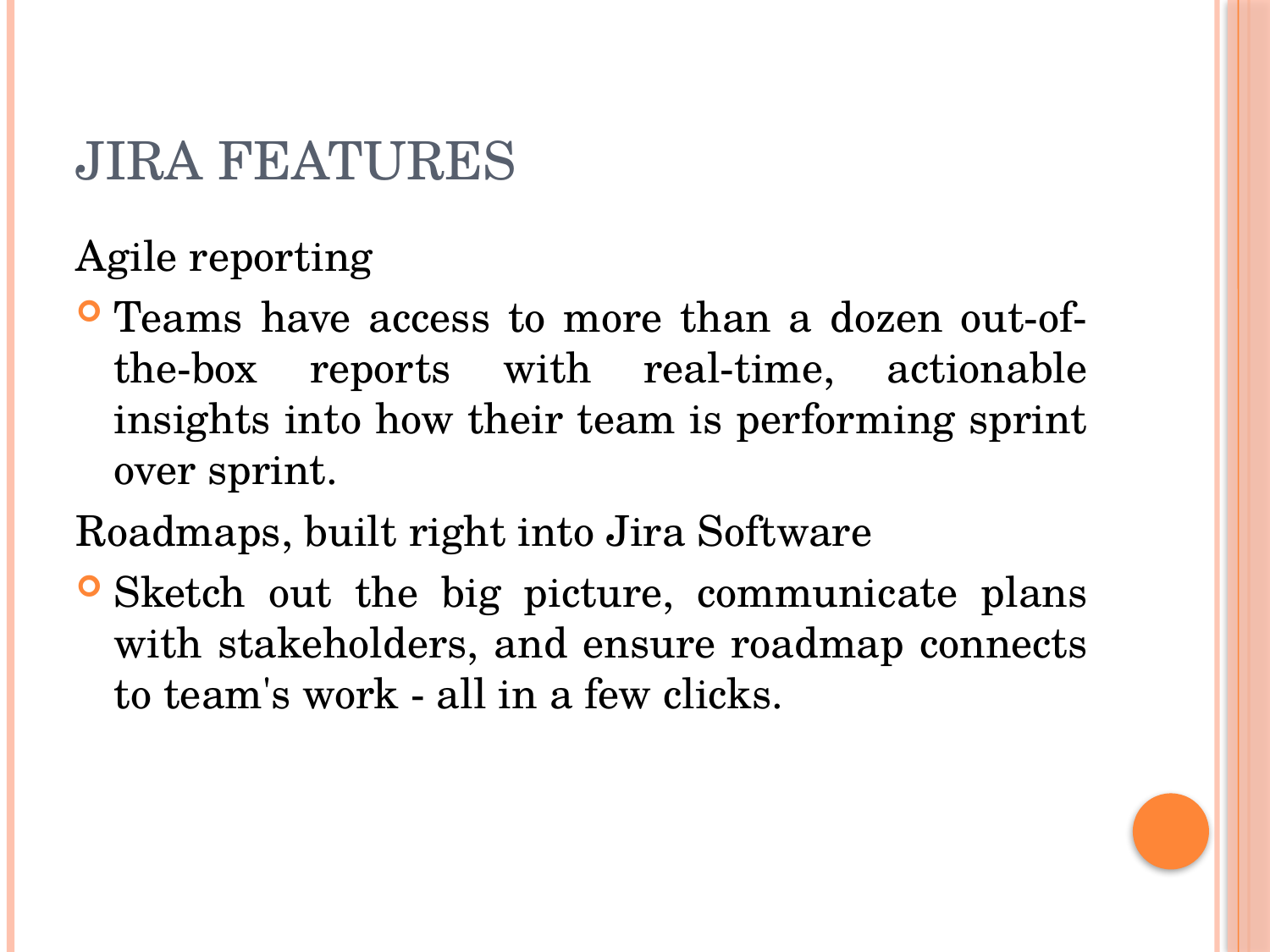

# Jira Features
Agile reporting
Teams have access to more than a dozen out-of-the-box reports with real-time, actionable insights into how their team is performing sprint over sprint.
Roadmaps, built right into Jira Software
Sketch out the big picture, communicate plans with stakeholders, and ensure roadmap connects to team's work - all in a few clicks.